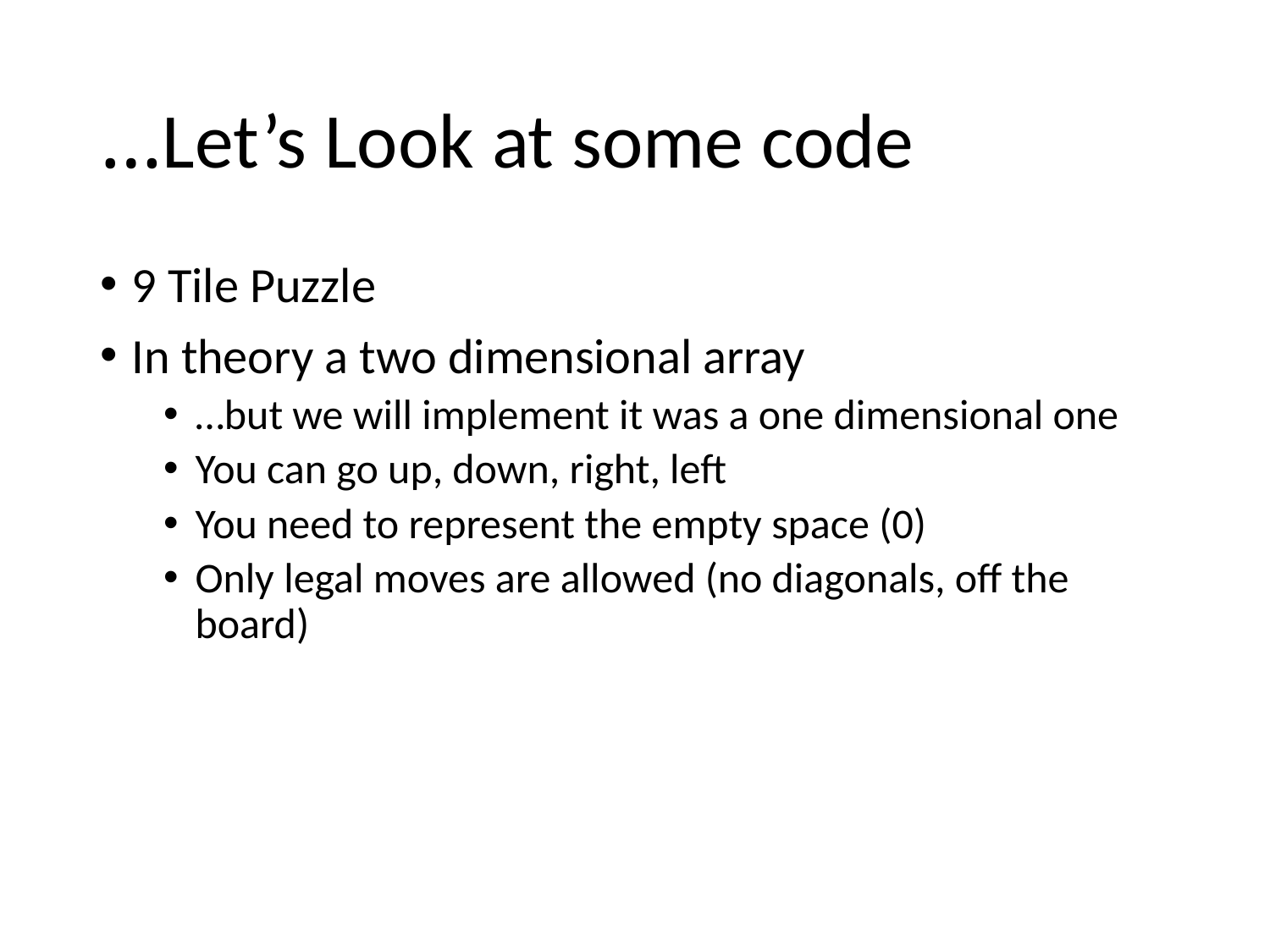

# Let’s Look at some code…
9 Tile Puzzle
In theory a two dimensional array
…but we will implement it was a one dimensional one
You can go up, down, right, left
You need to represent the empty space (0)
Only legal moves are allowed (no diagonals, off the board)